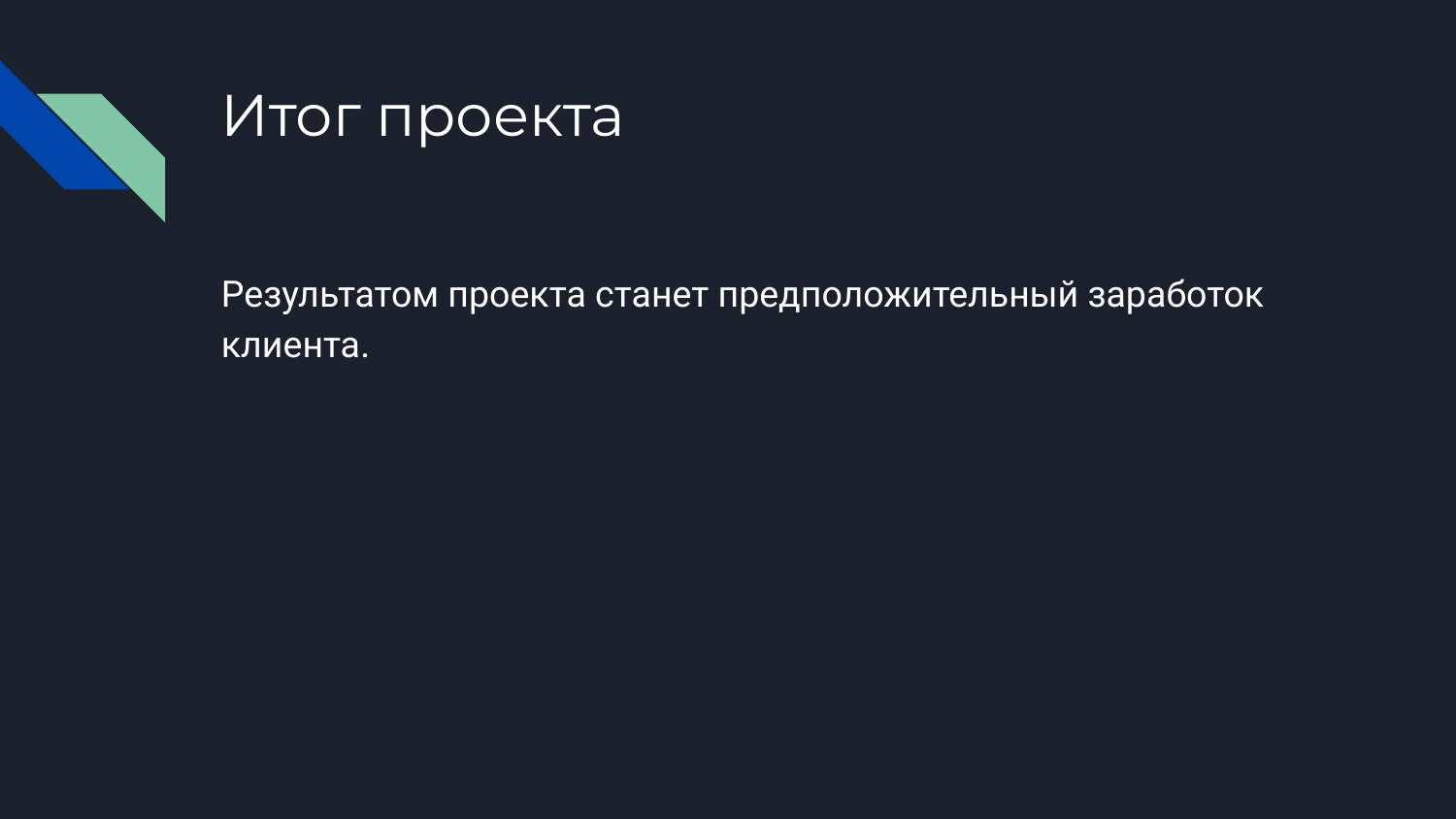

# Итог проекта
Результатом проекта станет предположительный заработок клиента.